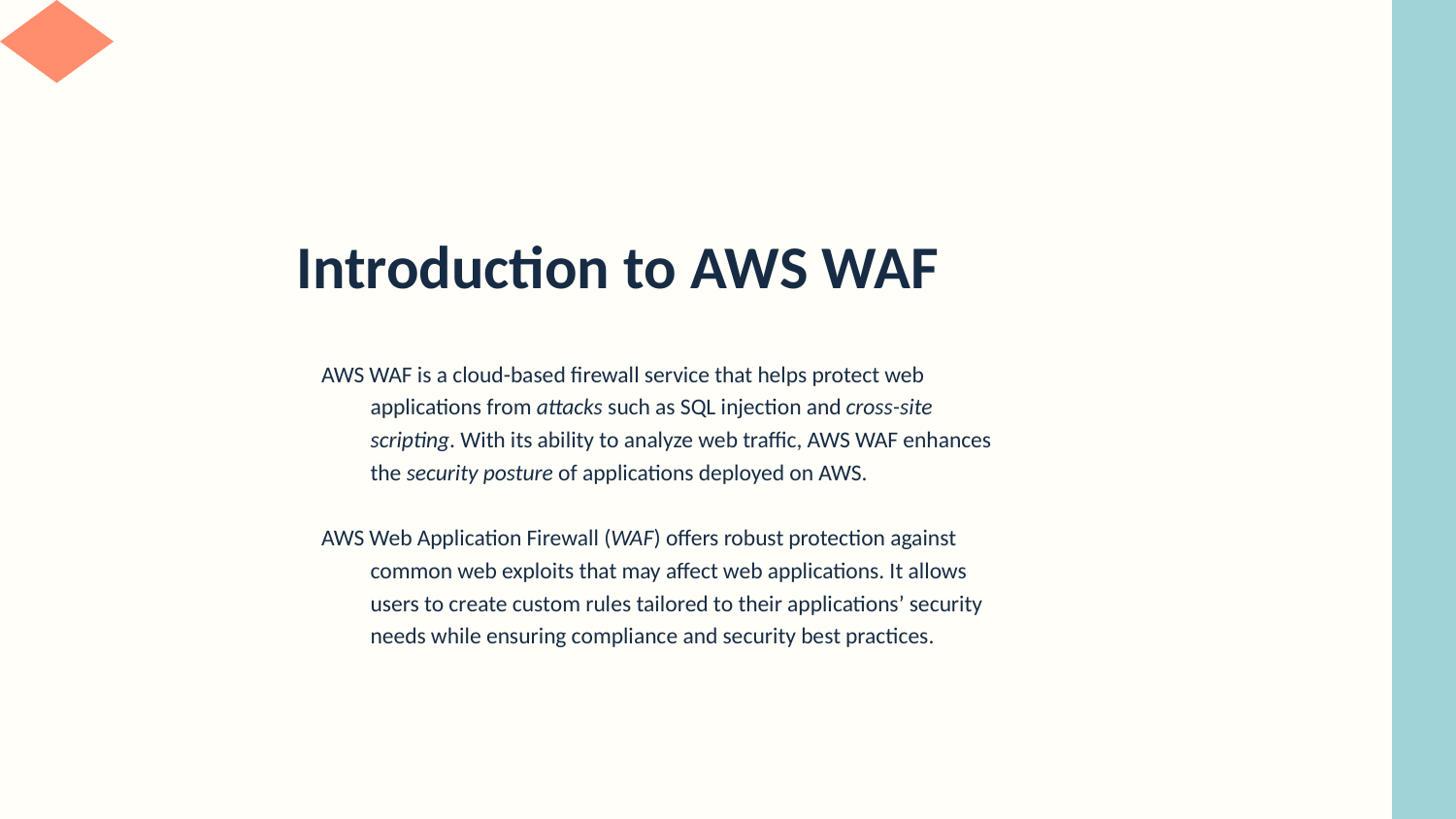

# Introduction to AWS WAF
AWS WAF is a cloud-based firewall service that helps protect web applications from attacks such as SQL injection and cross-site scripting. With its ability to analyze web traffic, AWS WAF enhances the security posture of applications deployed on AWS.

AWS Web Application Firewall (WAF) offers robust protection against common web exploits that may affect web applications. It allows users to create custom rules tailored to their applications’ security needs while ensuring compliance and security best practices.